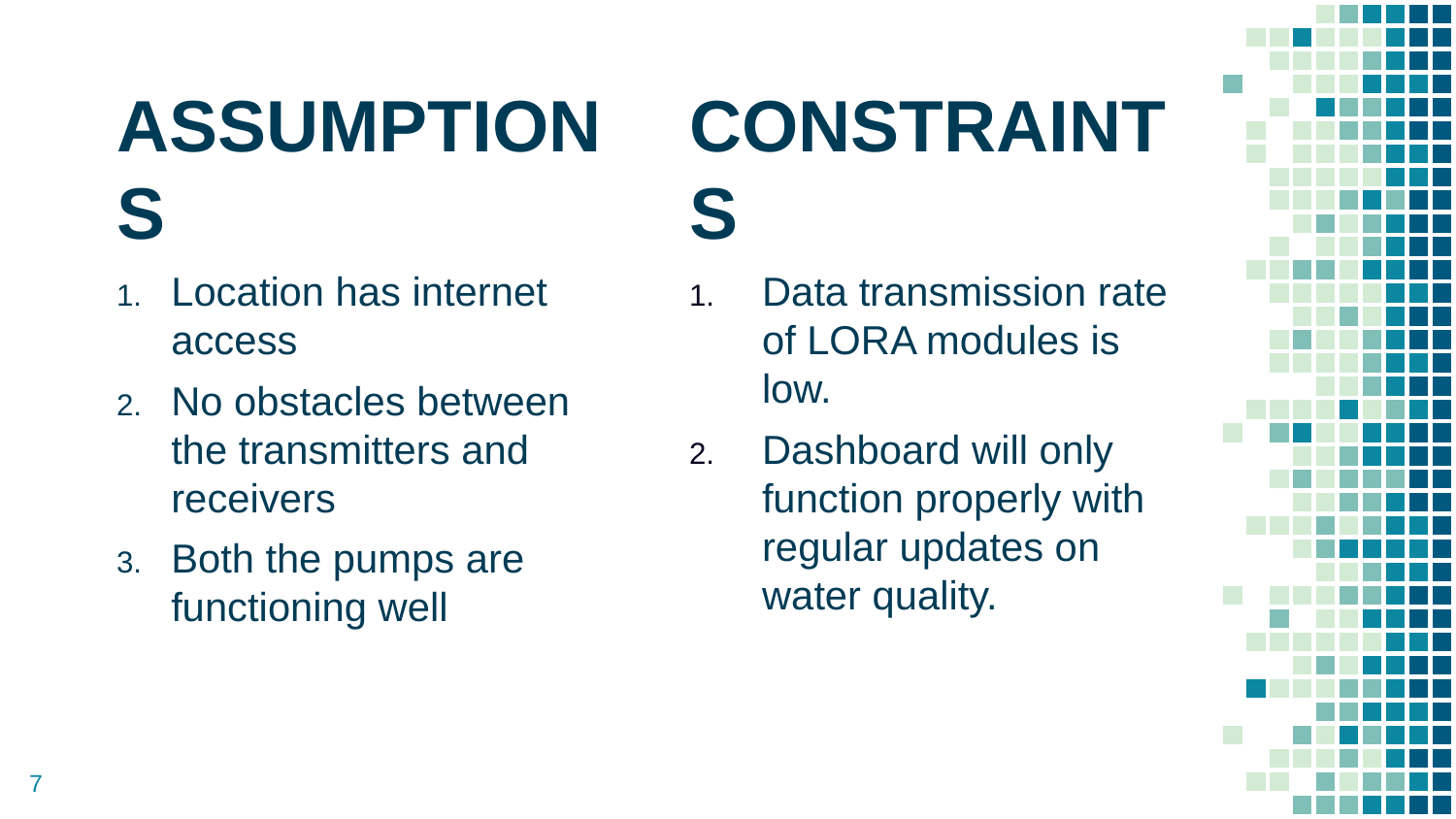

ASSUMPTIONS
Location has internet access
No obstacles between the transmitters and receivers
Both the pumps are functioning well

CONSTRAINTS
Data transmission rate of LORA modules is low.
Dashboard will only function properly with regular updates on water quality.

7